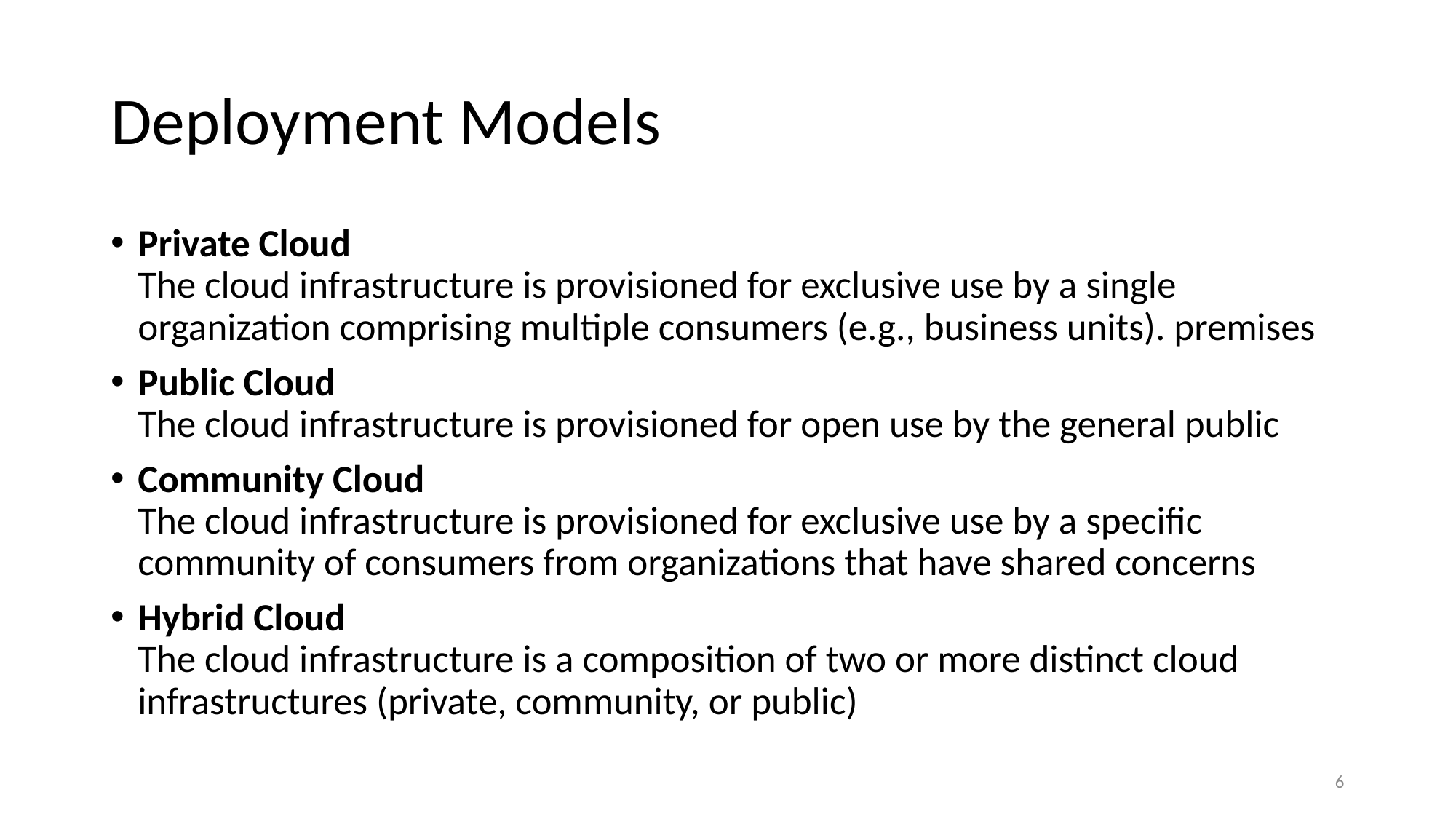

# Deployment Models
Private Cloud
The cloud infrastructure is provisioned for exclusive use by a single organization comprising multiple consumers (e.g., business units). premises
Public Cloud
The cloud infrastructure is provisioned for open use by the general public
Community Cloud
The cloud infrastructure is provisioned for exclusive use by a specific community of consumers from organizations that have shared concerns
Hybrid Cloud
The cloud infrastructure is a composition of two or more distinct cloud infrastructures (private, community, or public)

6